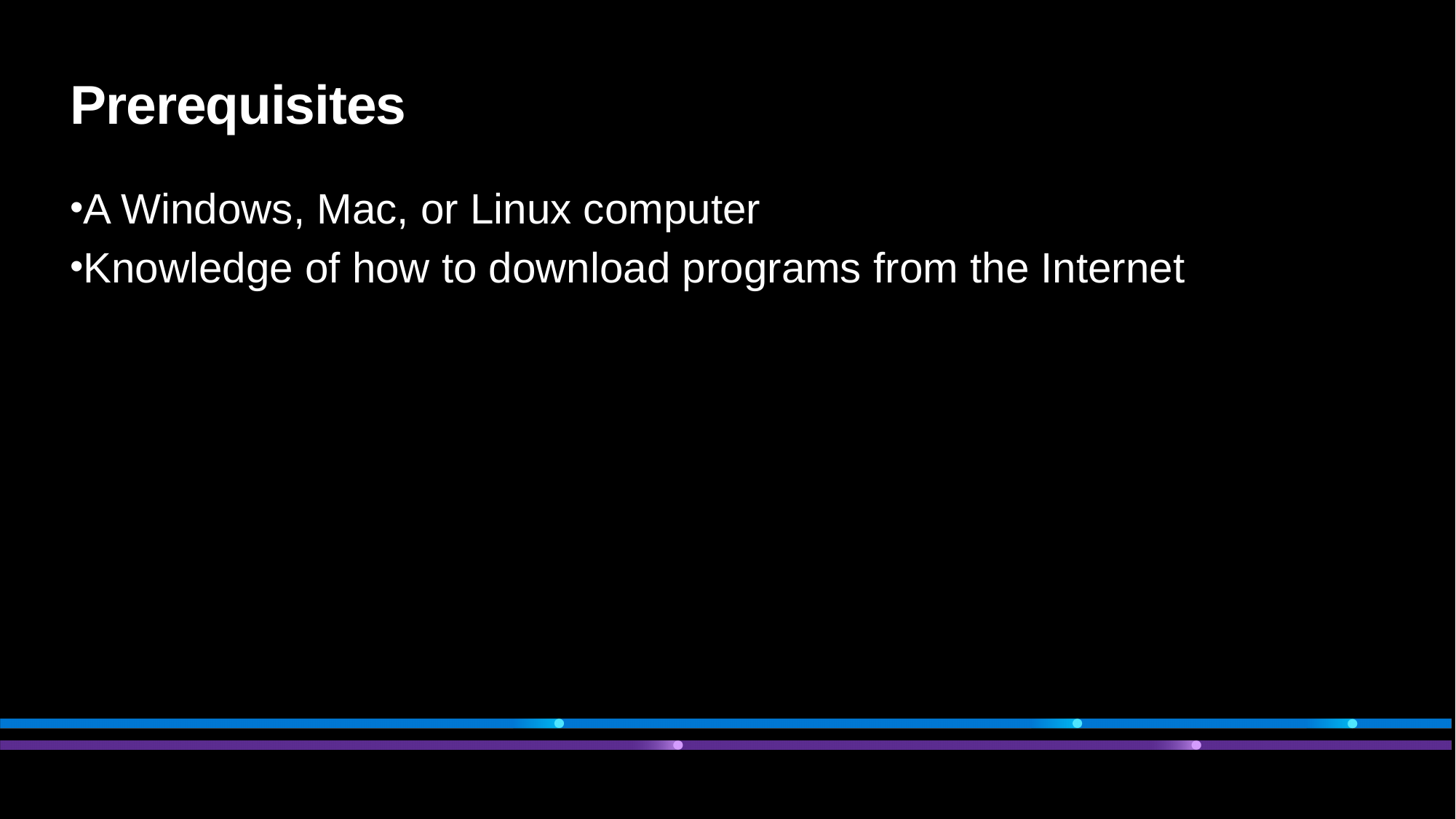

Prerequisites
A Windows, Mac, or Linux computer
Knowledge of how to download programs from the Internet